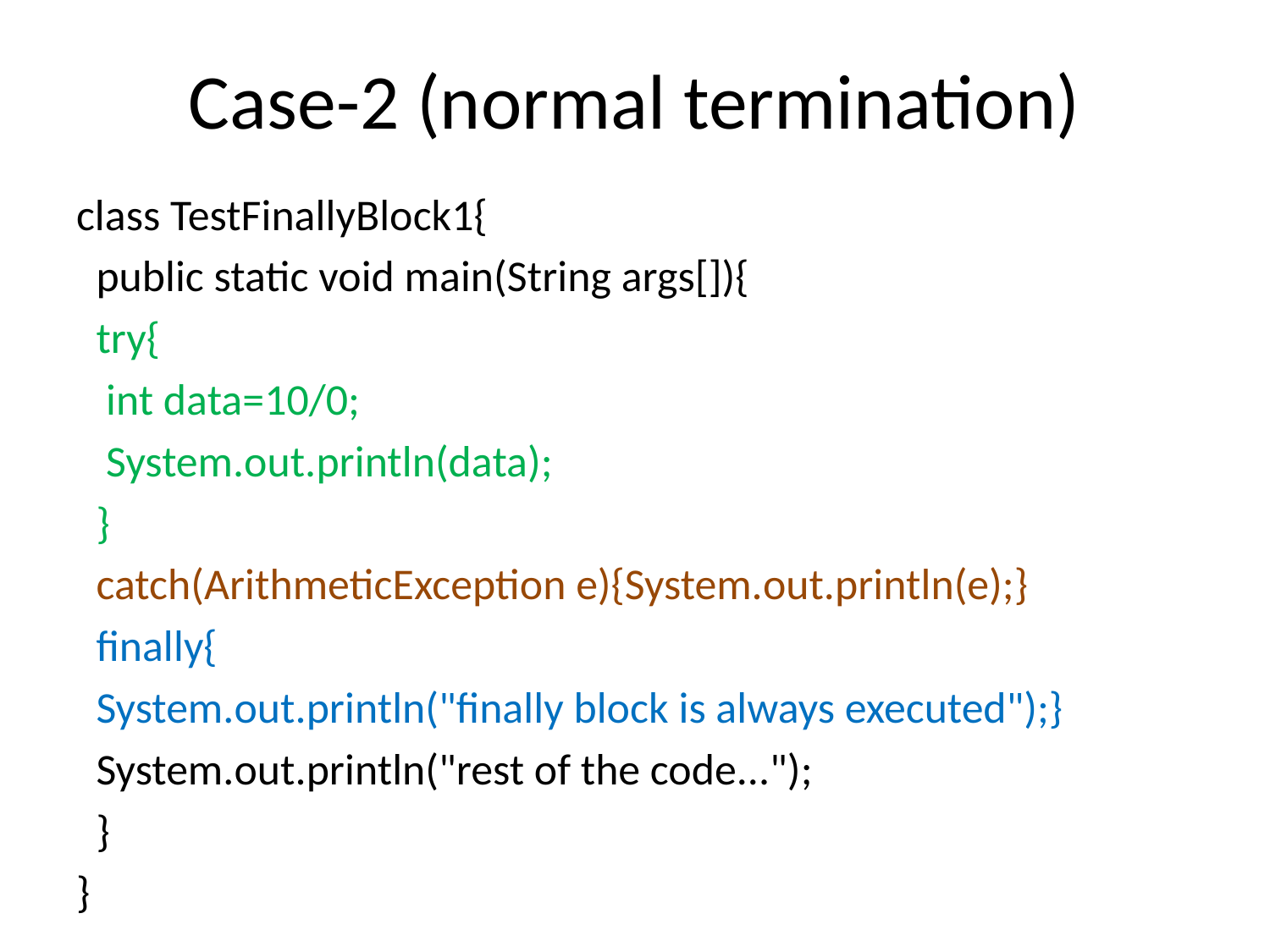

# Case-2 (normal termination)
class TestFinallyBlock1{
  public static void main(String args[]){
  try{
   int data=10/0;
   System.out.println(data);
  }
  catch(ArithmeticException e){System.out.println(e);}
  finally{
  System.out.println("finally block is always executed");}
  System.out.println("rest of the code...");
  }
}